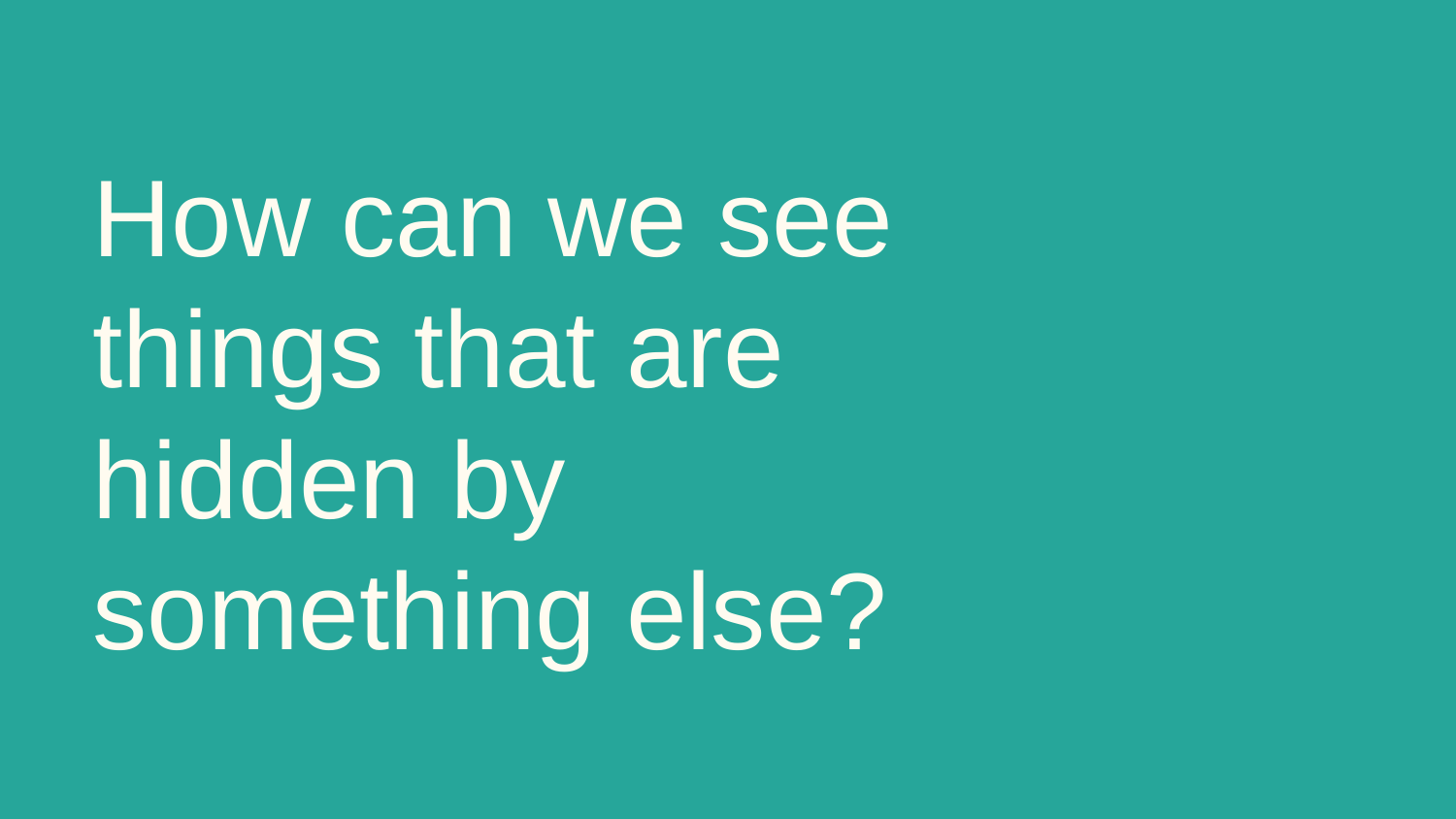

# How can we see things that are hidden by something else?